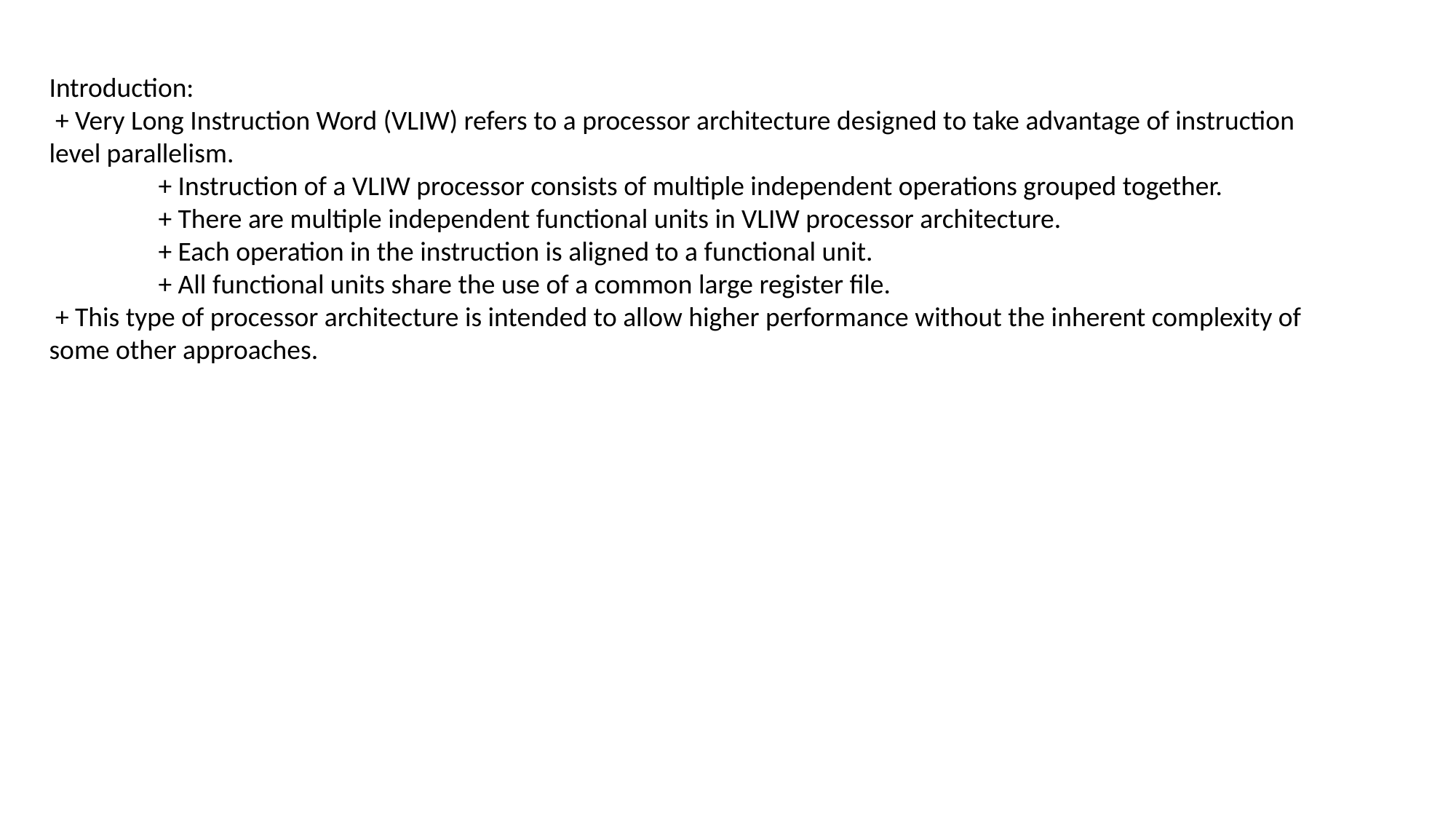

Introduction:
 + Very Long Instruction Word (VLIW) refers to a processor architecture designed to take advantage of instruction level parallelism.
	+ Instruction of a VLIW processor consists of multiple independent operations grouped together.
	+ There are multiple independent functional units in VLIW processor architecture.
	+ Each operation in the instruction is aligned to a functional unit.
	+ All functional units share the use of a common large register file.
 + This type of processor architecture is intended to allow higher performance without the inherent complexity of some other approaches.